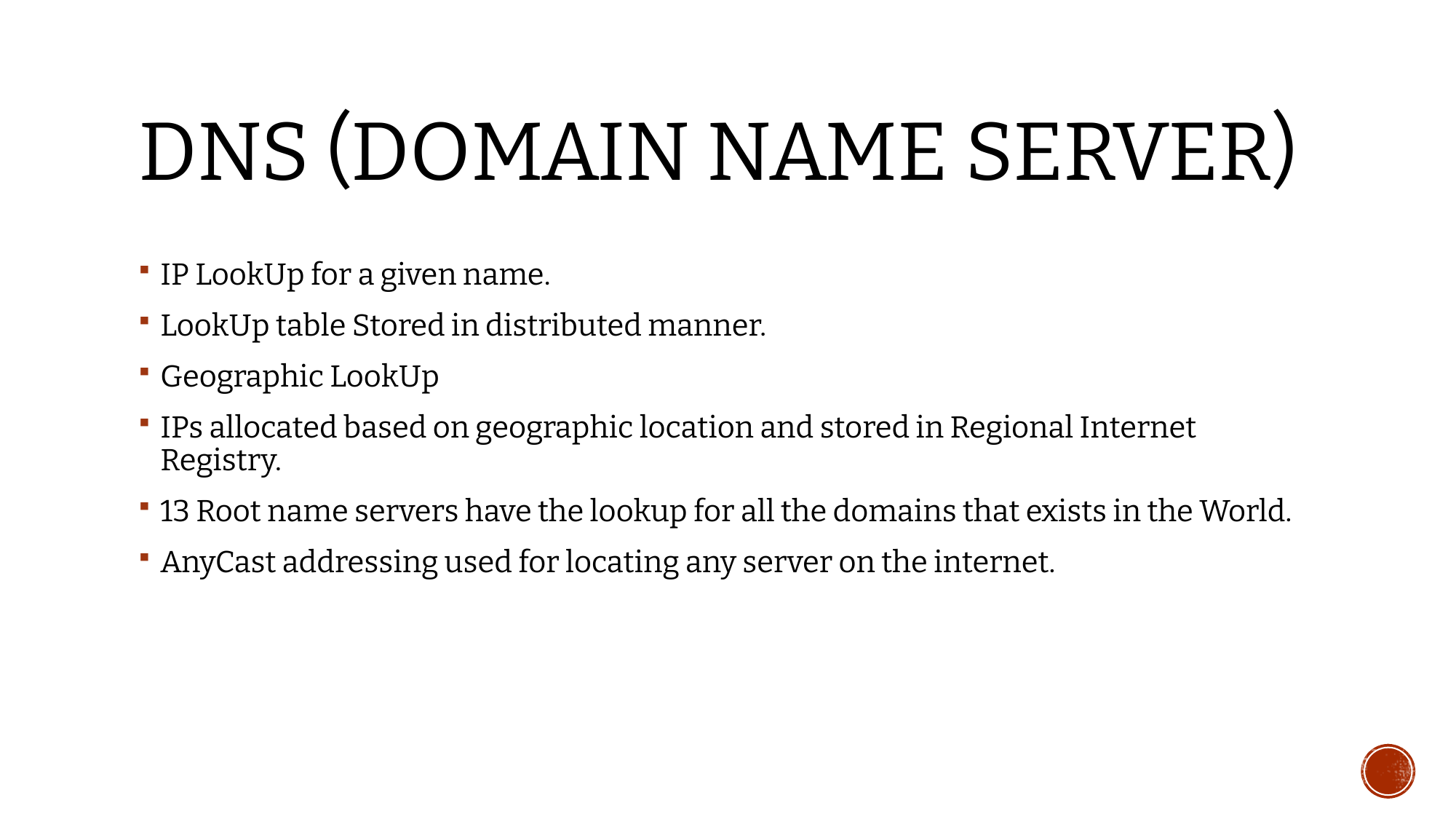

# DNS (Domain Name Server)
IP LookUp for a given name.
LookUp table Stored in distributed manner.
Geographic LookUp
IPs allocated based on geographic location and stored in Regional Internet Registry.
13 Root name servers have the lookup for all the domains that exists in the World.
AnyCast addressing used for locating any server on the internet.